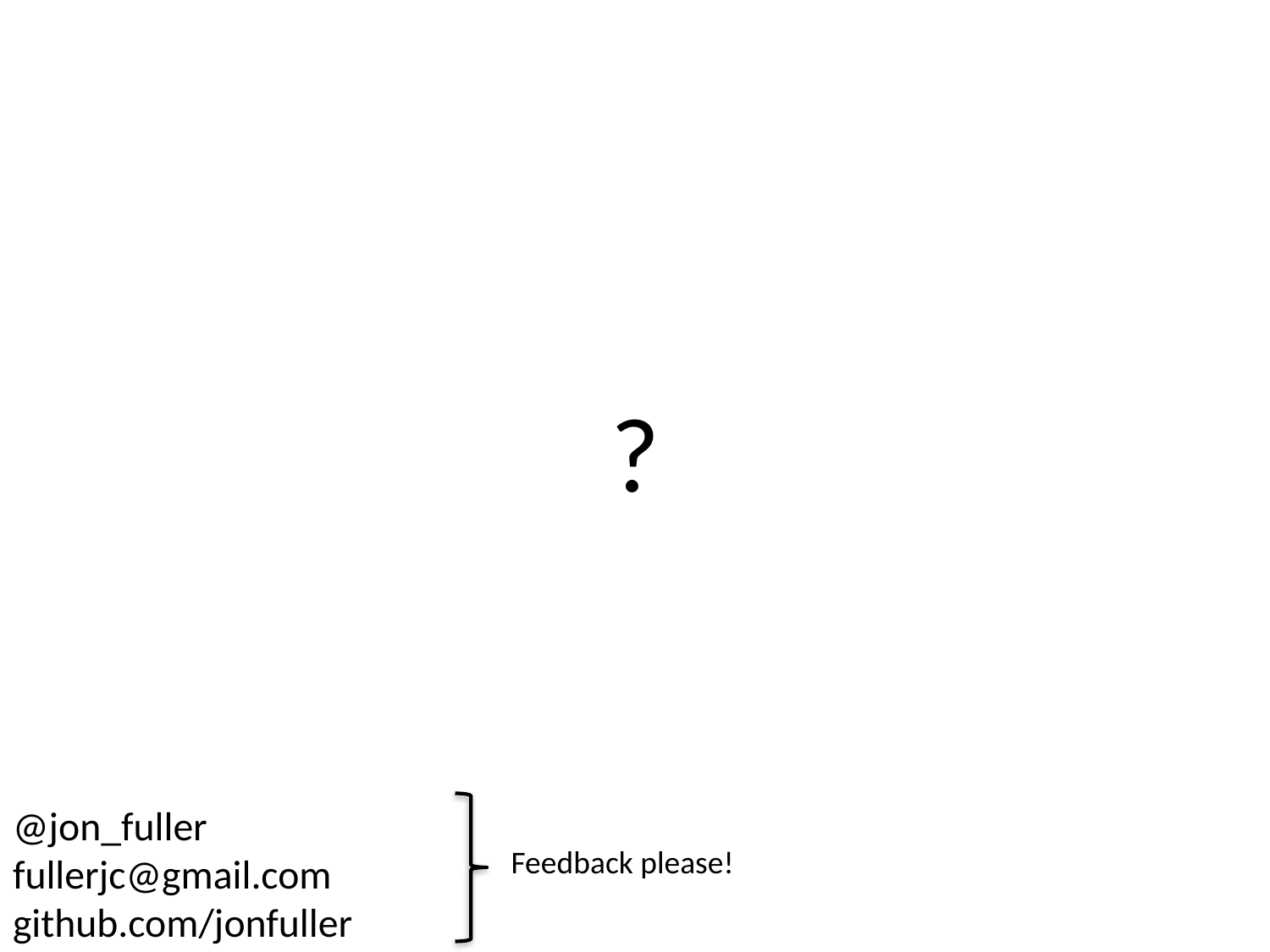

# ?
@jon_fuller
fullerjc@gmail.com
github.com/jonfuller

Feedback please!